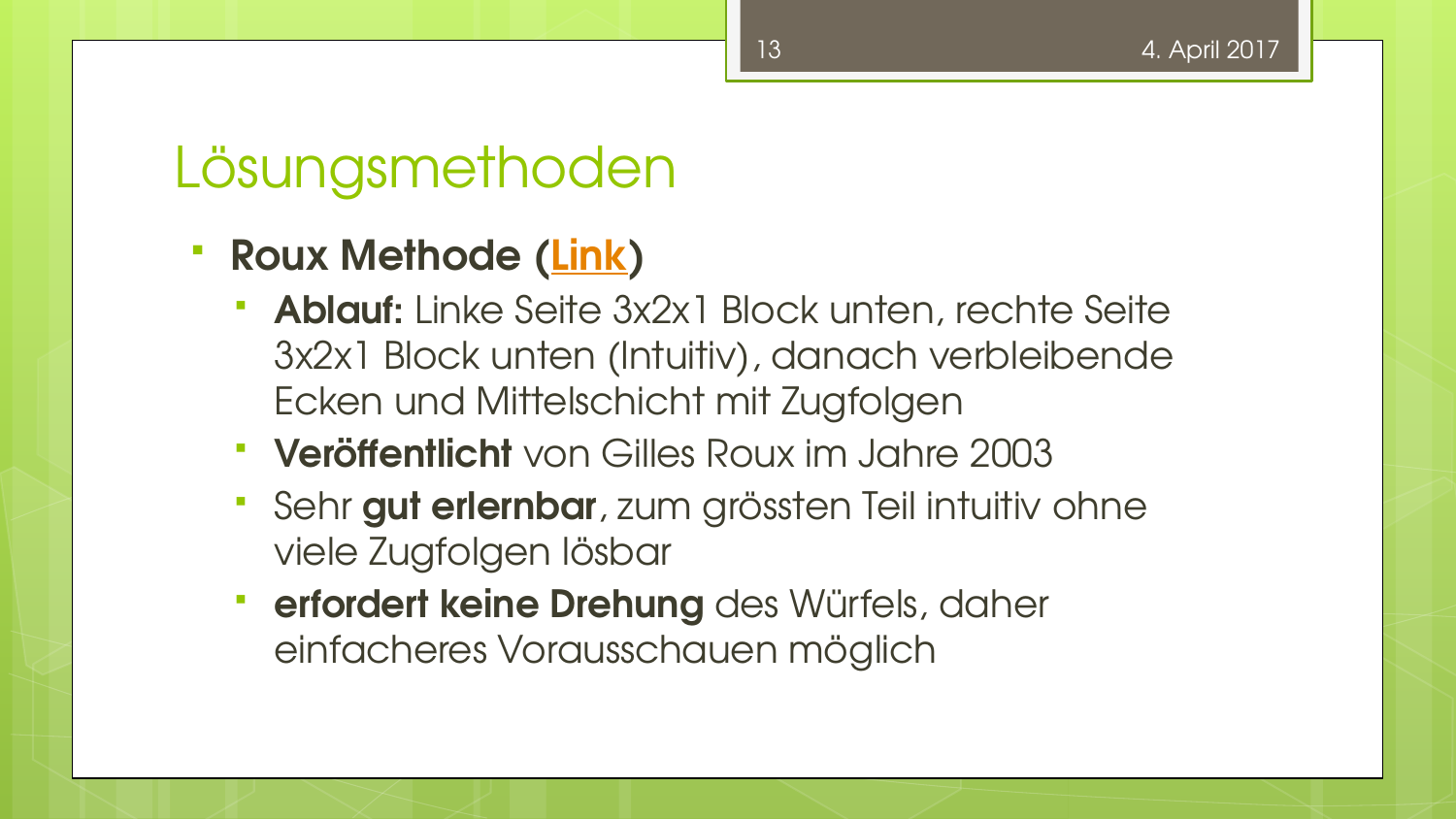

13
4. April 2017

Lösungsmethoden

Roux Methode (Link)
Ablauf: Linke Seite 3x2x1 Block unten, rechte Seite 3x2x1 Block unten (Intuitiv), danach verbleibende Ecken und Mittelschicht mit Zugfolgen
Veröffentlicht von Gilles Roux im Jahre 2003
Sehr gut erlernbar, zum grössten Teil intuitiv ohne viele Zugfolgen lösbar
erfordert keine Drehung des Würfels, daher einfacheres Vorausschauen möglich